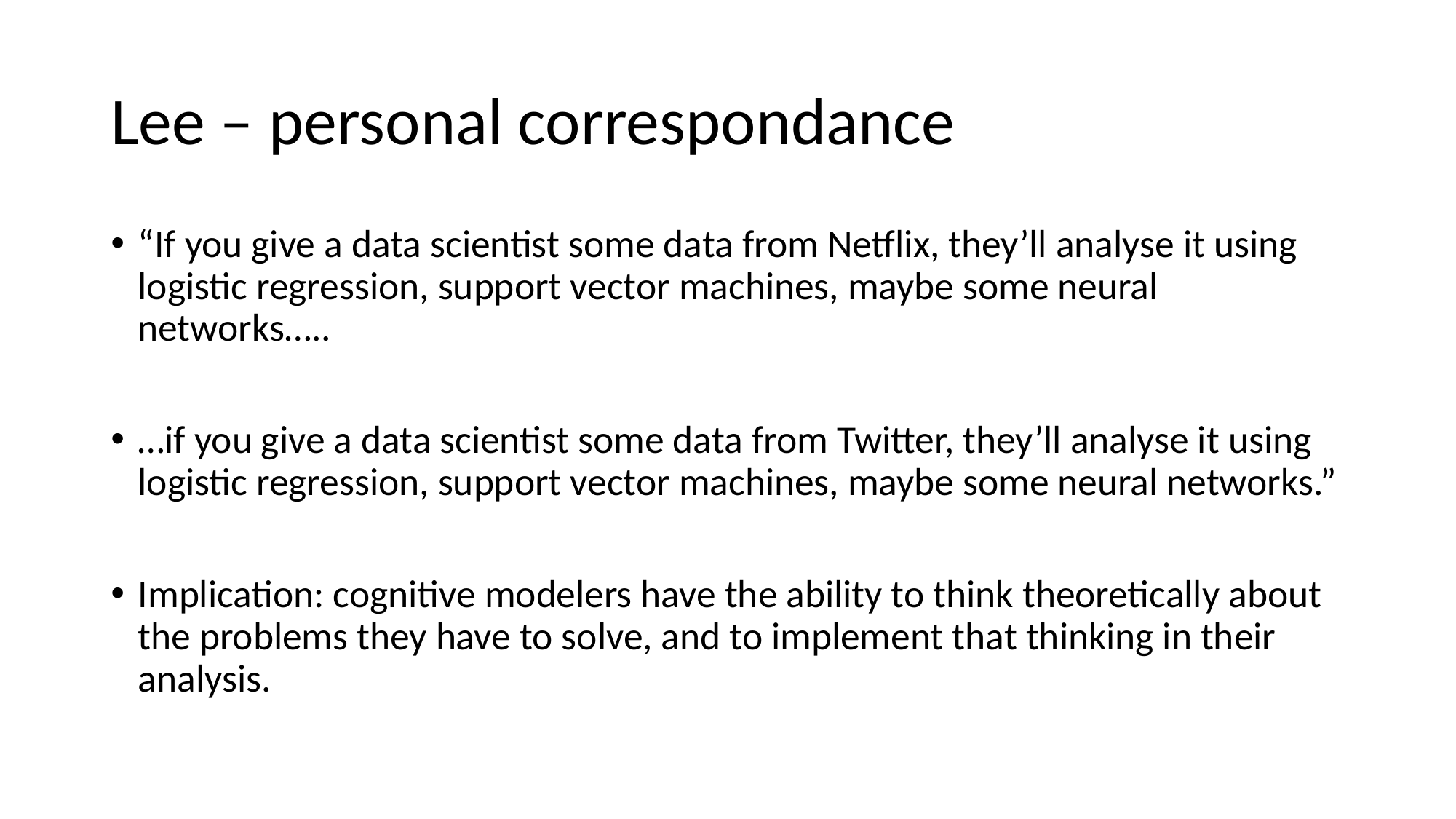

# Lee – personal correspondance
“If you give a data scientist some data from Netflix, they’ll analyse it using logistic regression, support vector machines, maybe some neural networks…..

…if you give a data scientist some data from Twitter, they’ll analyse it using logistic regression, support vector machines, maybe some neural networks.”

Implication: cognitive modelers have the ability to think theoretically about the problems they have to solve, and to implement that thinking in their analysis.